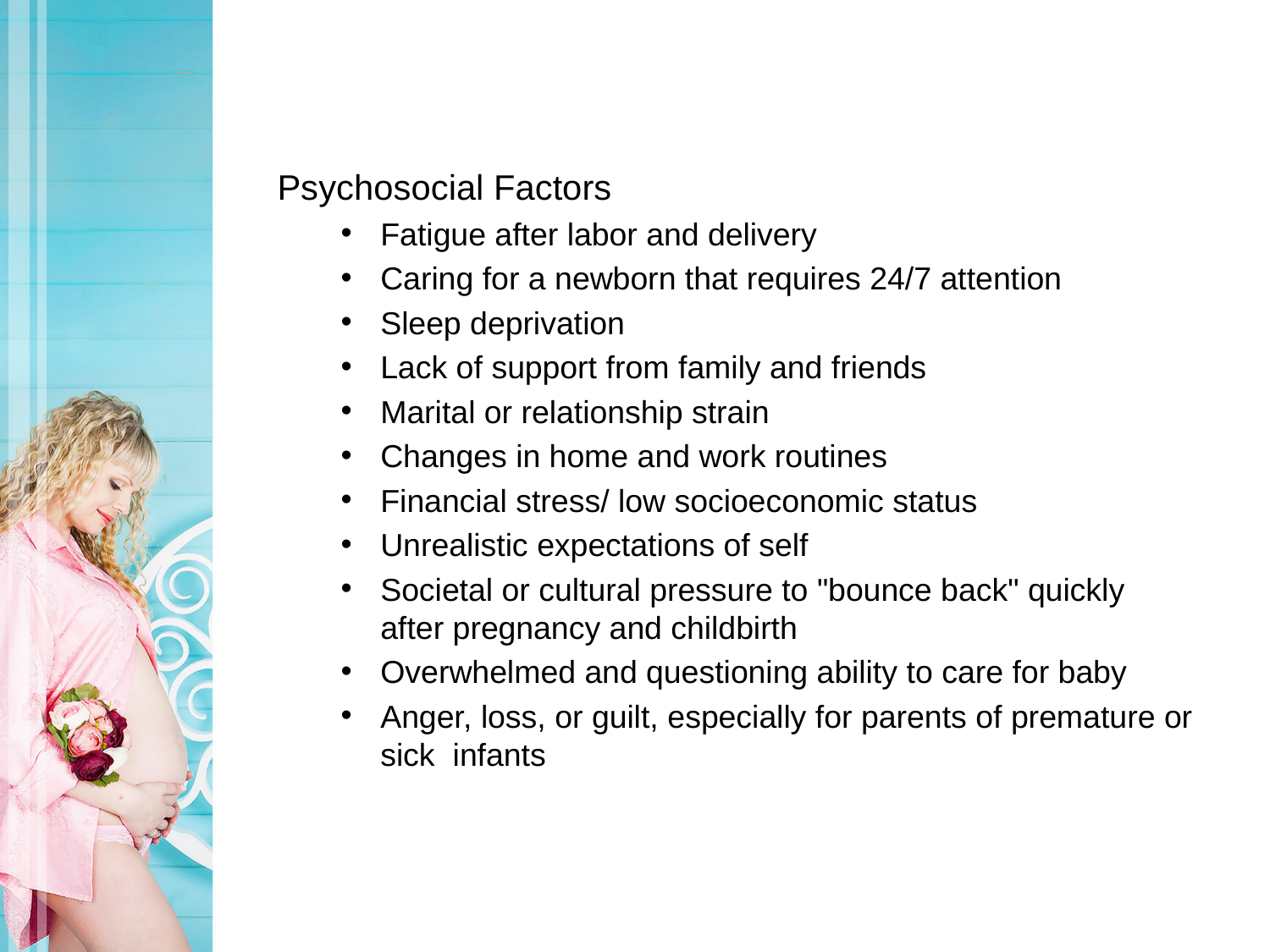

Psychosocial Factors
Fatigue after labor and delivery
Caring for a newborn that requires 24/7 attention
Sleep deprivation
Lack of support from family and friends
Marital or relationship strain
Changes in home and work routines
Financial stress/ low socioeconomic status
Unrealistic expectations of self
Societal or cultural pressure to "bounce back" quickly      after pregnancy and childbirth
Overwhelmed and questioning ability to care for baby
Anger, loss, or guilt, especially for parents of premature or sick  infants